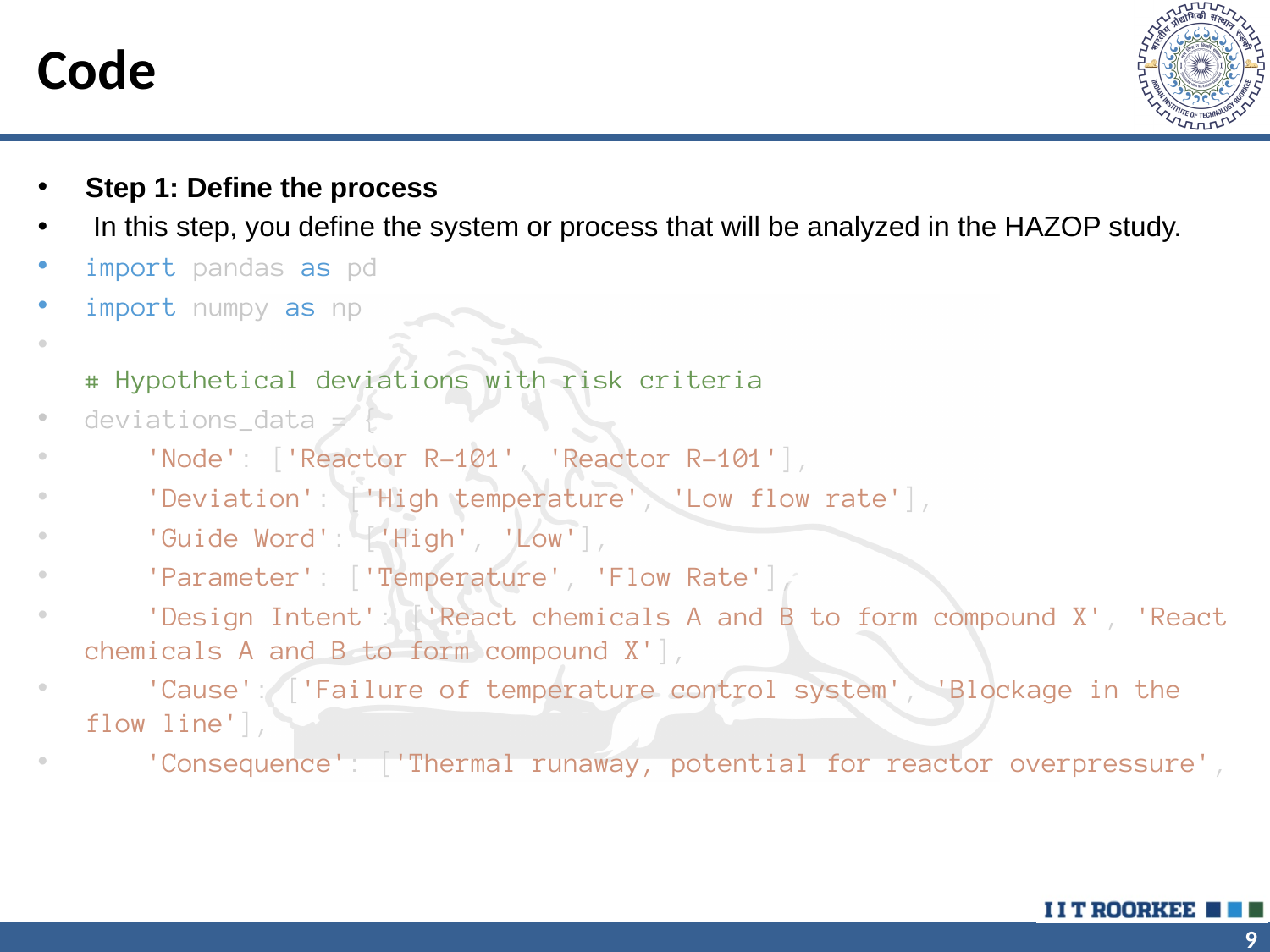

# Code
Step 1: Define the process
 In this step, you define the system or process that will be analyzed in the HAZOP study.
import pandas as pd
import numpy as np
# Hypothetical deviations with risk criteria
deviations_data = {
    'Node': ['Reactor R-101', 'Reactor R-101'],
    'Deviation': ['High temperature', 'Low flow rate'],
    'Guide Word': ['High', 'Low'],
    'Parameter': ['Temperature', 'Flow Rate'],
    'Design Intent': ['React chemicals A and B to form compound X', 'React chemicals A and B to form compound X'],
    'Cause': ['Failure of temperature control system', 'Blockage in the flow line'],
    'Consequence': ['Thermal runaway, potential for reactor overpressure',